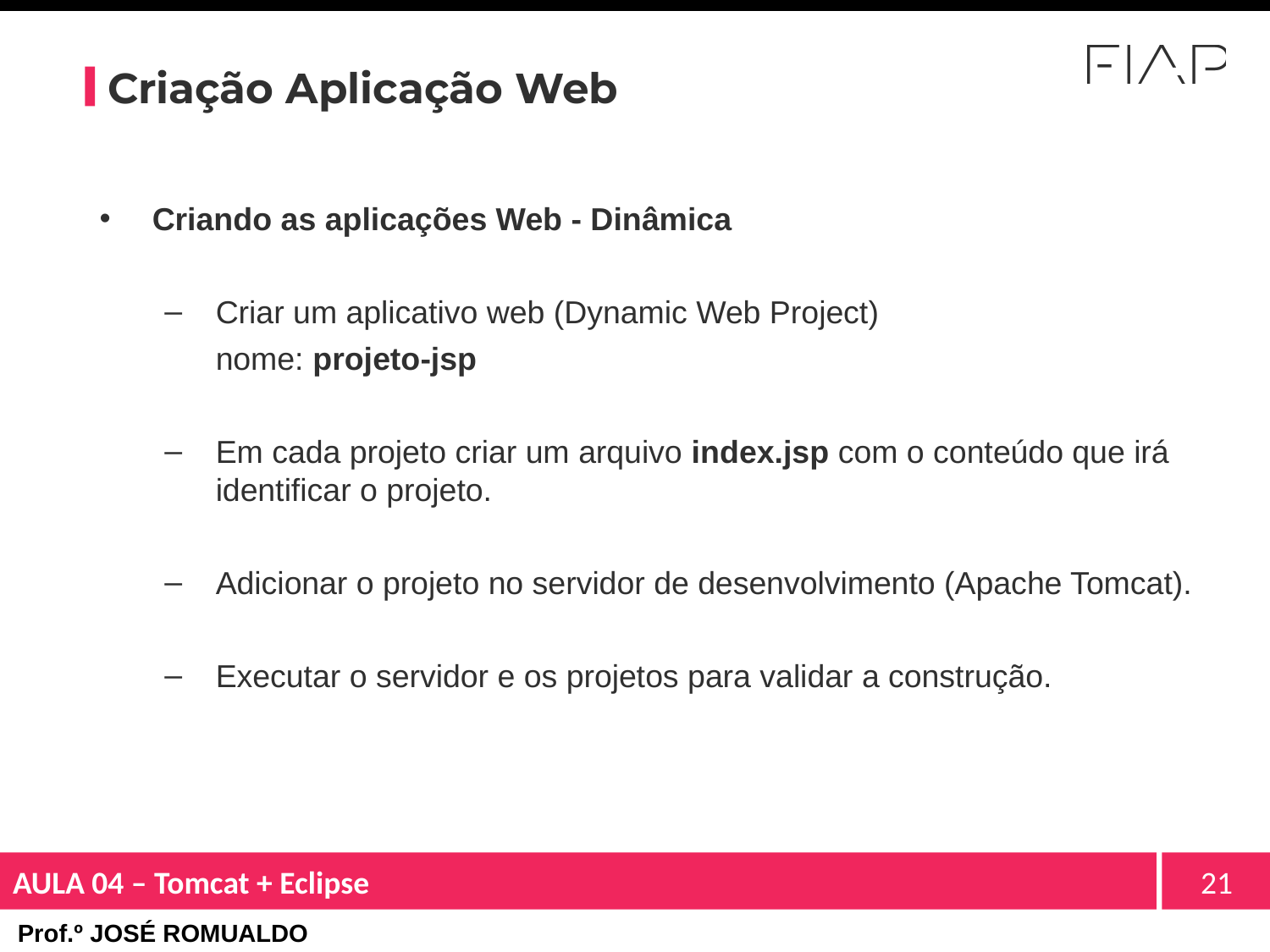

# Criação Aplicação Web
Criando as aplicações Web - Dinâmica

Criar um aplicativo web (Dynamic Web Project)
nome: projeto-jsp

Em cada projeto criar um arquivo index.jsp com o conteúdo que irá identificar o projeto.

Adicionar o projeto no servidor de desenvolvimento (Apache Tomcat).

Executar o servidor e os projetos para validar a construção.